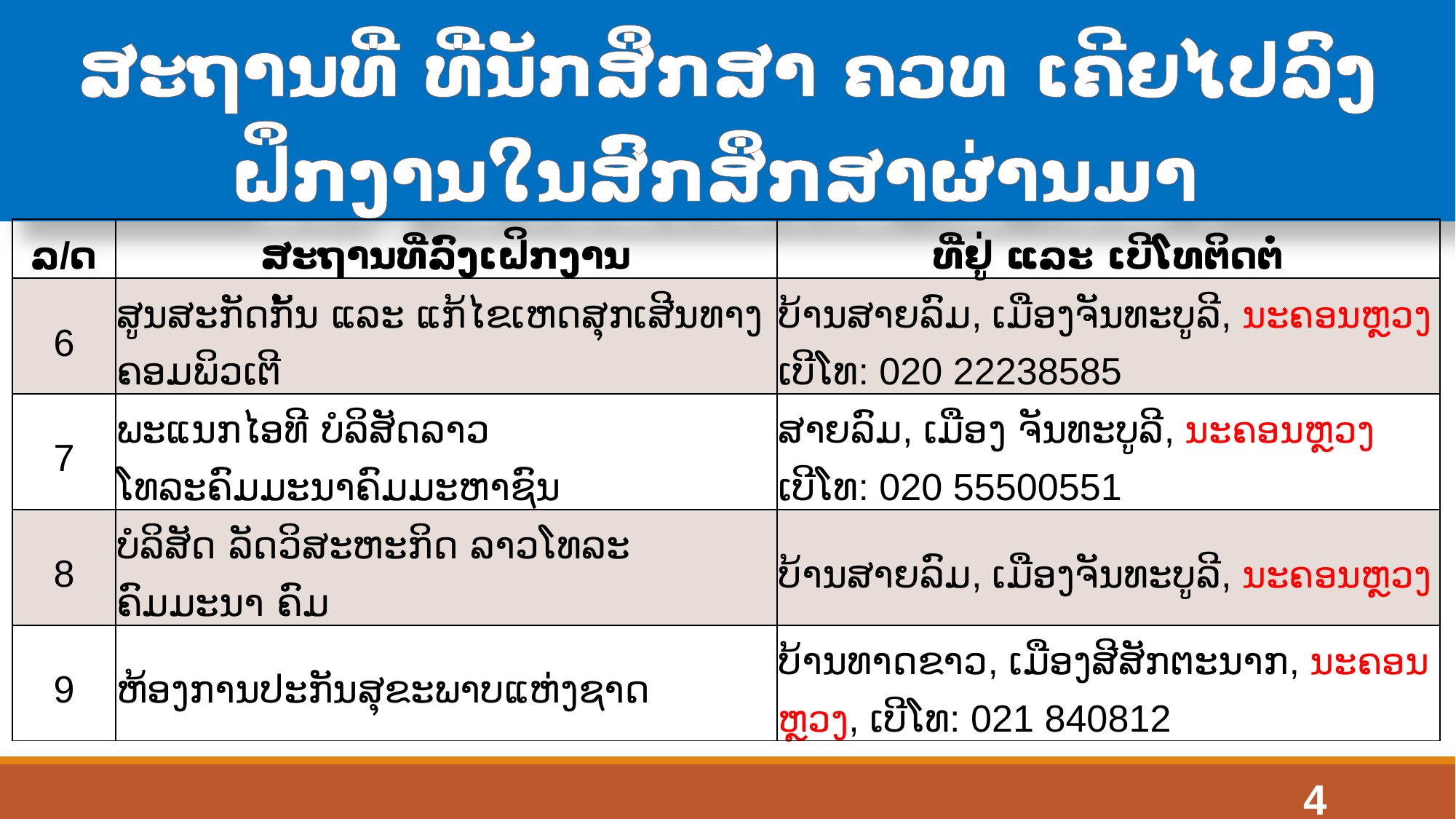

# ສະຖານທີ່ ທີ່ນັກສຶກສາ ຄວທ ເຄີຍໄປລົງຝຶກງານໃນສົກສຶກສາຜ່ານມາ
| ລ/ດ | ສະຖານທີ່ລົງເຝິກງານ | ທີ່ຢູ່ ແລະ ເບີໂທຕິດຕໍ່ |
| --- | --- | --- |
| 6 | ສູນສະກັດກັ້ນ ແລະ ແກ້ໄຂເຫດສຸກເສີນທາງຄອມພິວເຕີ | ບ້ານສາຍລົມ, ເມືອງຈັນທະບູລີ, ນະຄອນຫຼວງເບີໂທ: 020 22238585 |
| 7 | ພະແນກໄອທີ ບໍລິສັດລາວໂທລະຄົມມະນາຄົມມະຫາຊົນ | ສາຍລົມ, ເມືອງ ຈັນທະບູລີ, ນະຄອນຫຼວງ ເບີໂທ: 020 55500551 |
| 8 | ບໍລິສັດ ລັດວິສະຫະກິດ ລາວໂທລະຄົມມະນາ ຄົມ | ບ້ານສາຍລົມ, ເມືອງຈັນທະບູລີ, ນະຄອນຫຼວງ |
| 9 | ຫ້ອງການປະກັນສຸຂະພາບແຫ່ງຊາດ | ບ້ານທາດຂາວ, ເມືອງສີສັກຕະນາກ, ນະຄອນ ຫຼວງ, ເບີໂທ: 021 840812 |
4